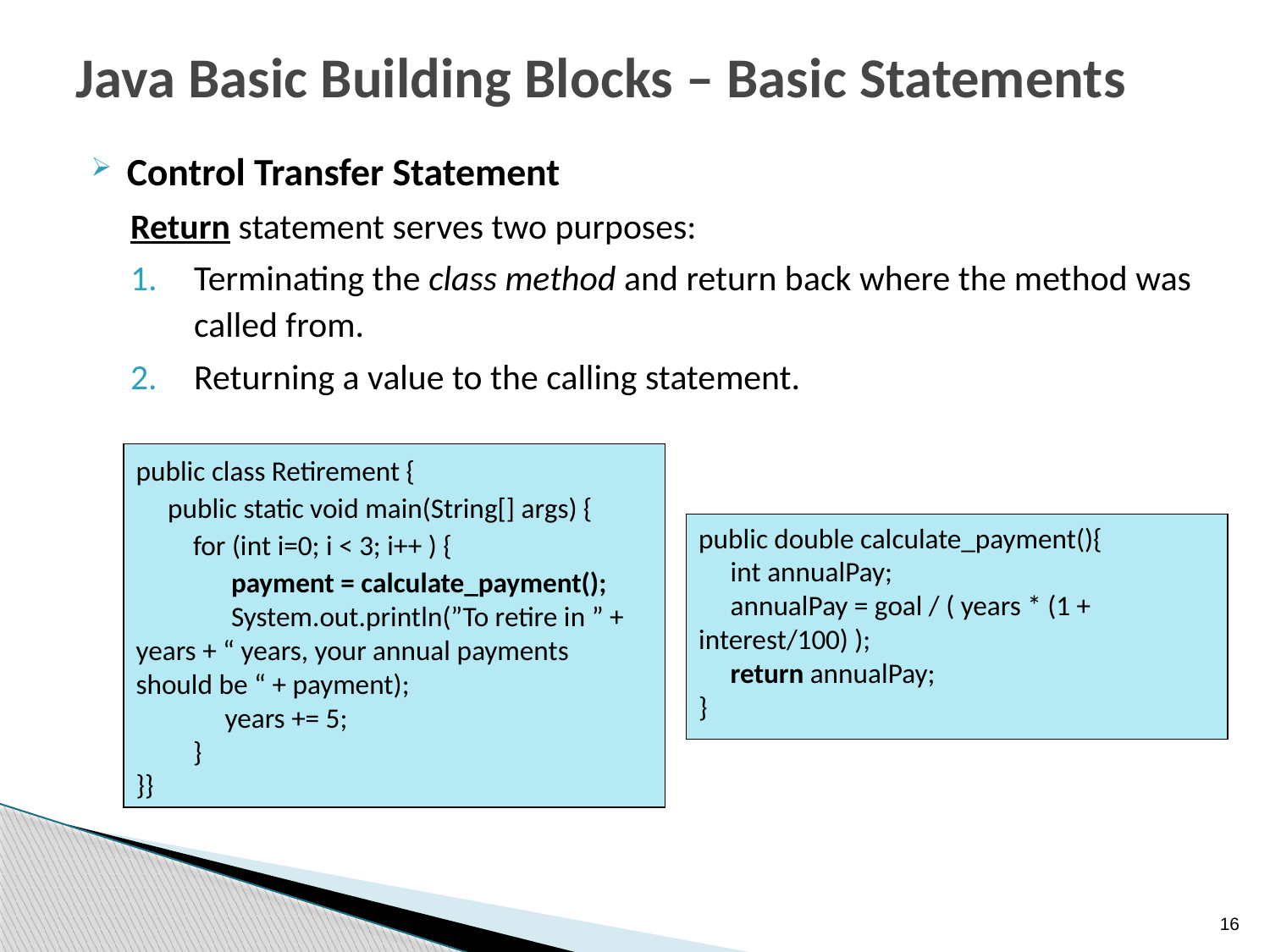

# Java Basic Building Blocks – Basic Statements
Control Transfer Statement
Return statement serves two purposes:
Terminating the class method and return back where the method was called from.
Returning a value to the calling statement.

public class Retirement {
     public static void main(String[] args) {
         for (int i=0; i < 3; i++ ) {
               payment = calculate_payment();
               System.out.println(”To retire in ” + years + “ years, your annual payments should be “ + payment);
              years += 5;
         }
}}
public double calculate_payment(){
     int annualPay;
     annualPay = goal / ( years * (1 + interest/100) );
     return annualPay;
}

16